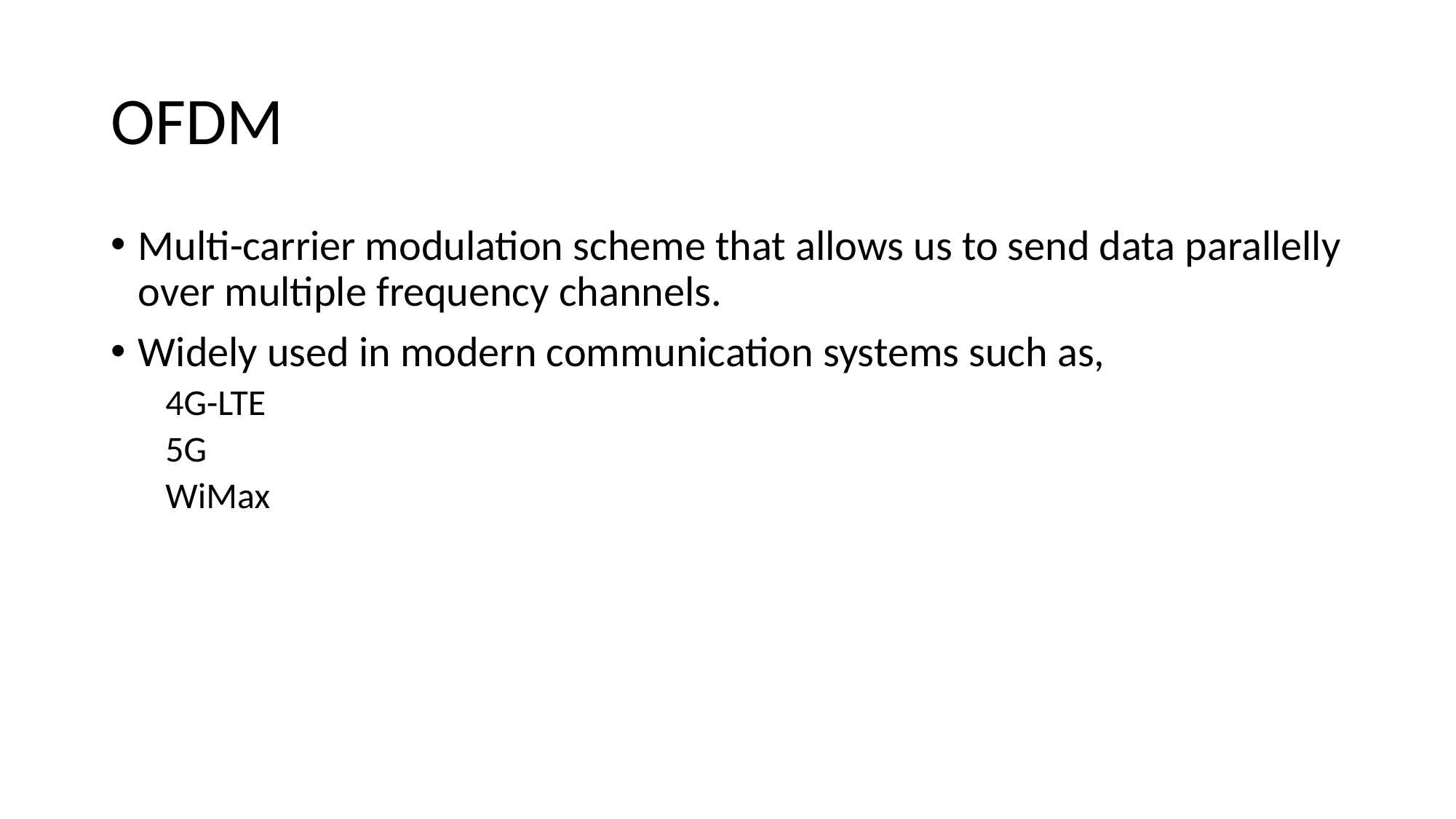

# OFDM
Multi-carrier modulation scheme that allows us to send data parallelly over multiple frequency channels.
Widely used in modern communication systems such as,
4G-LTE
5G
WiMax